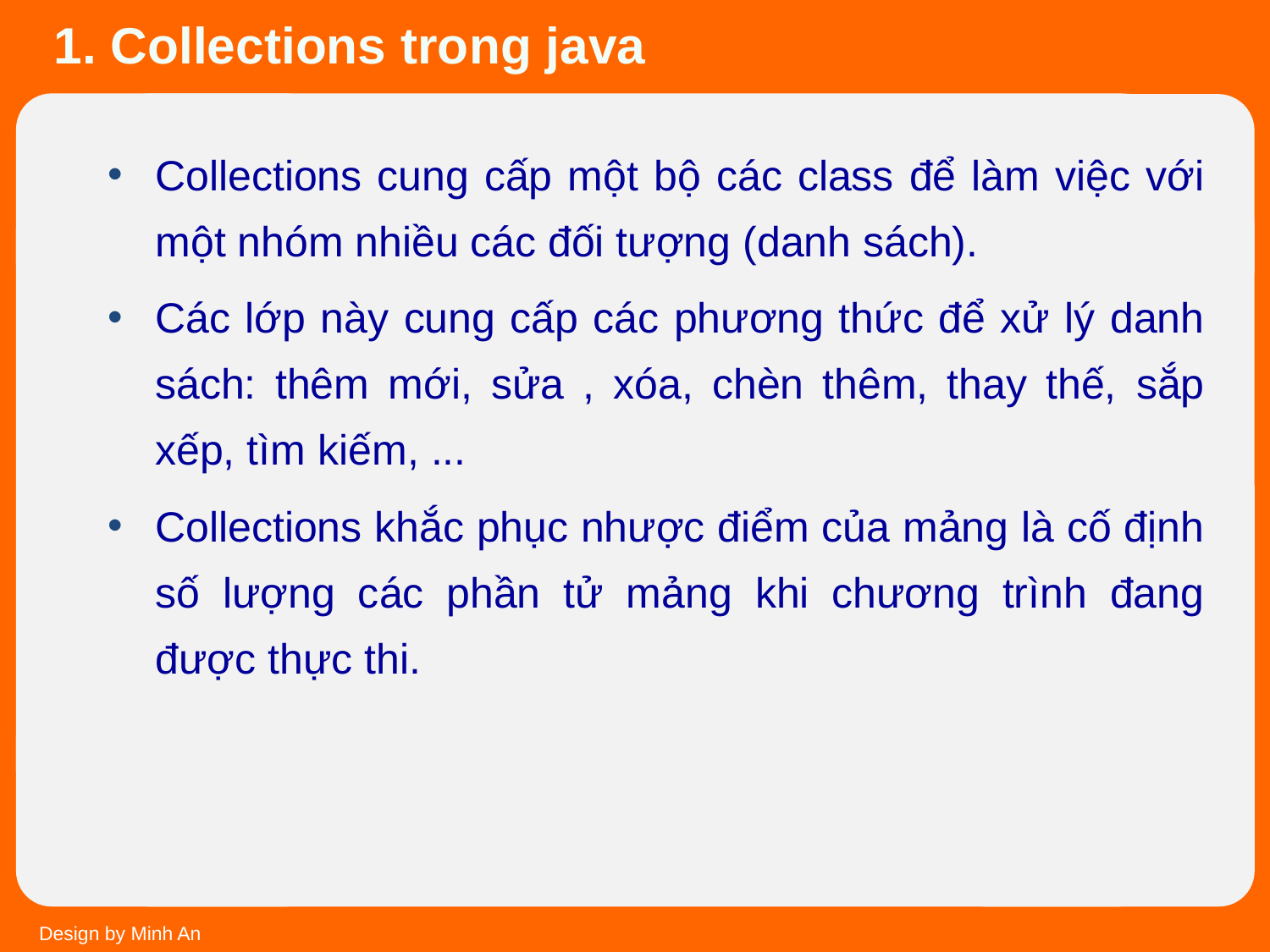

1. Collections trong java

Collections cung cấp một bộ các class để làm việc với một nhóm nhiều các đối tượng (danh sách).
Các lớp này cung cấp các phương thức để xử lý danh sách: thêm mới, sửa , xóa, chèn thêm, thay thế, sắp xếp, tìm kiếm, ...
Collections khắc phục nhược điểm của mảng là cố định số lượng các phần tử mảng khi chương trình đang được thực thi.
Design by Minh An